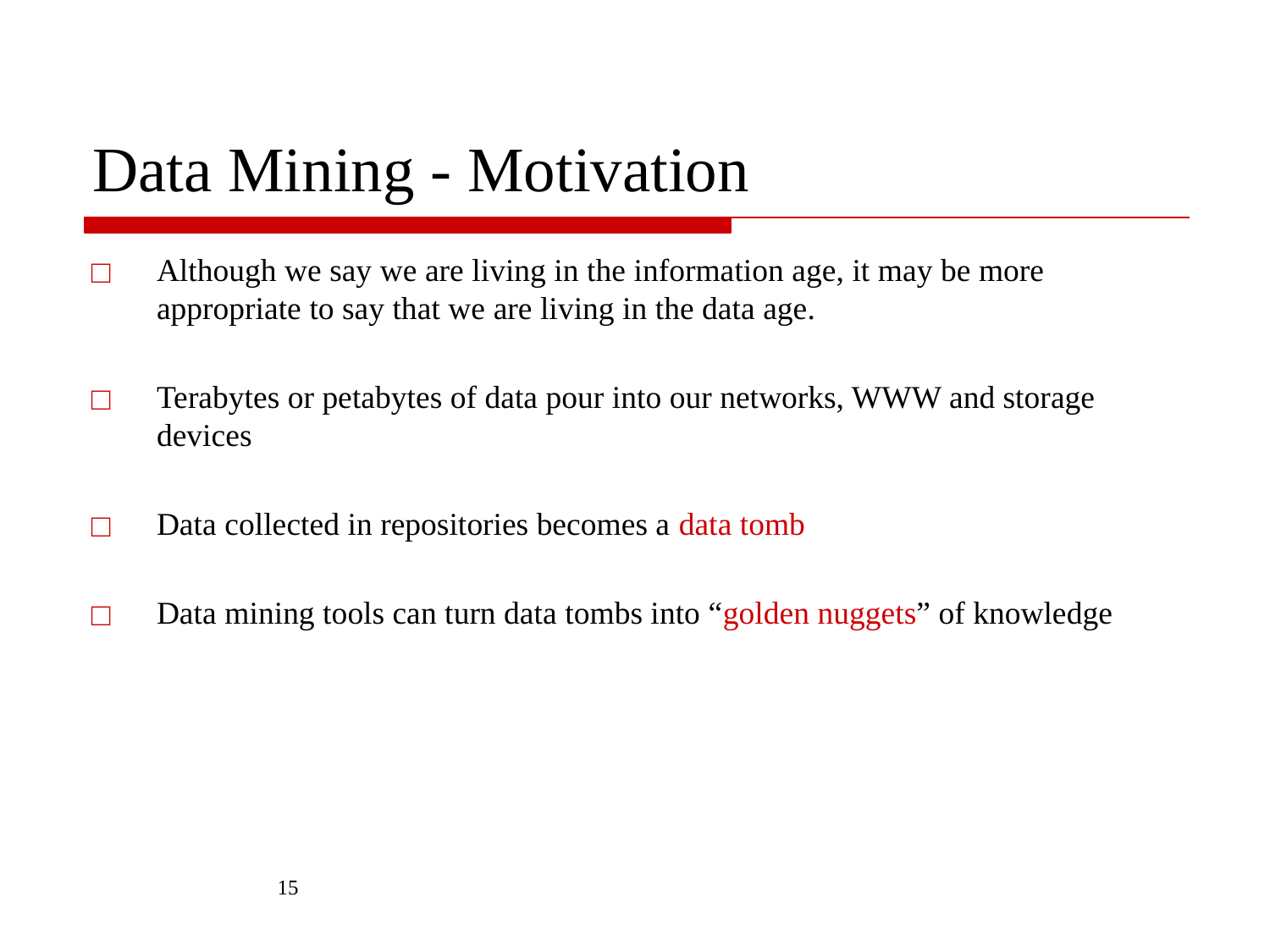

# Data Mining - Motivation
Although we say we are living in the information age, it may be more appropriate to say that we are living in the data age.

Terabytes or petabytes of data pour into our networks, WWW and storage devices

Data collected in repositories becomes a data tomb

Data mining tools can turn data tombs into “golden nuggets” of knowledge

15